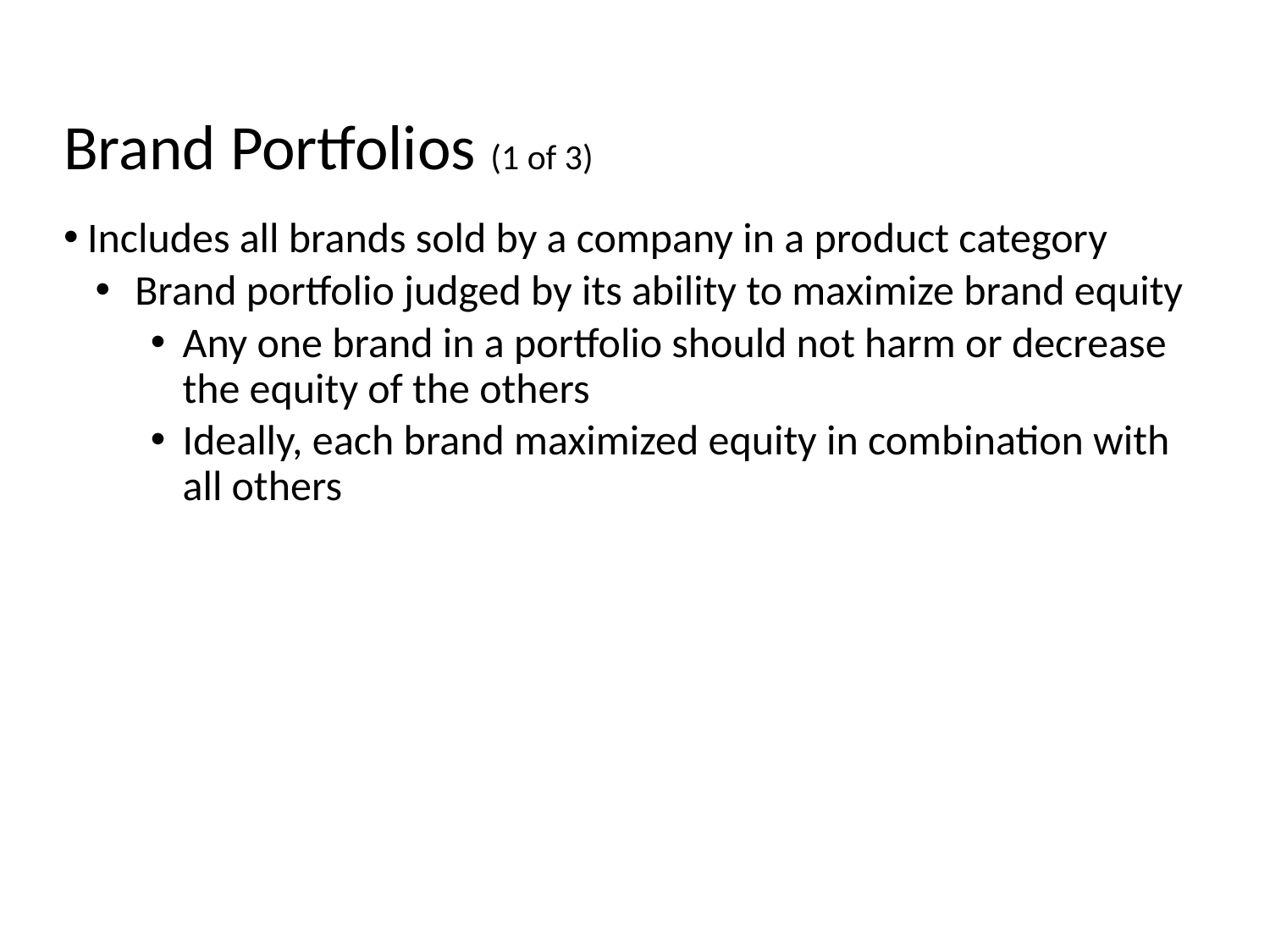

# Brand Portfolios (1 of 3)
Includes all brands sold by a company in a product category
Brand portfolio judged by its ability to maximize brand equity
Any one brand in a portfolio should not harm or decrease the equity of the others
Ideally, each brand maximized equity in combination with all others